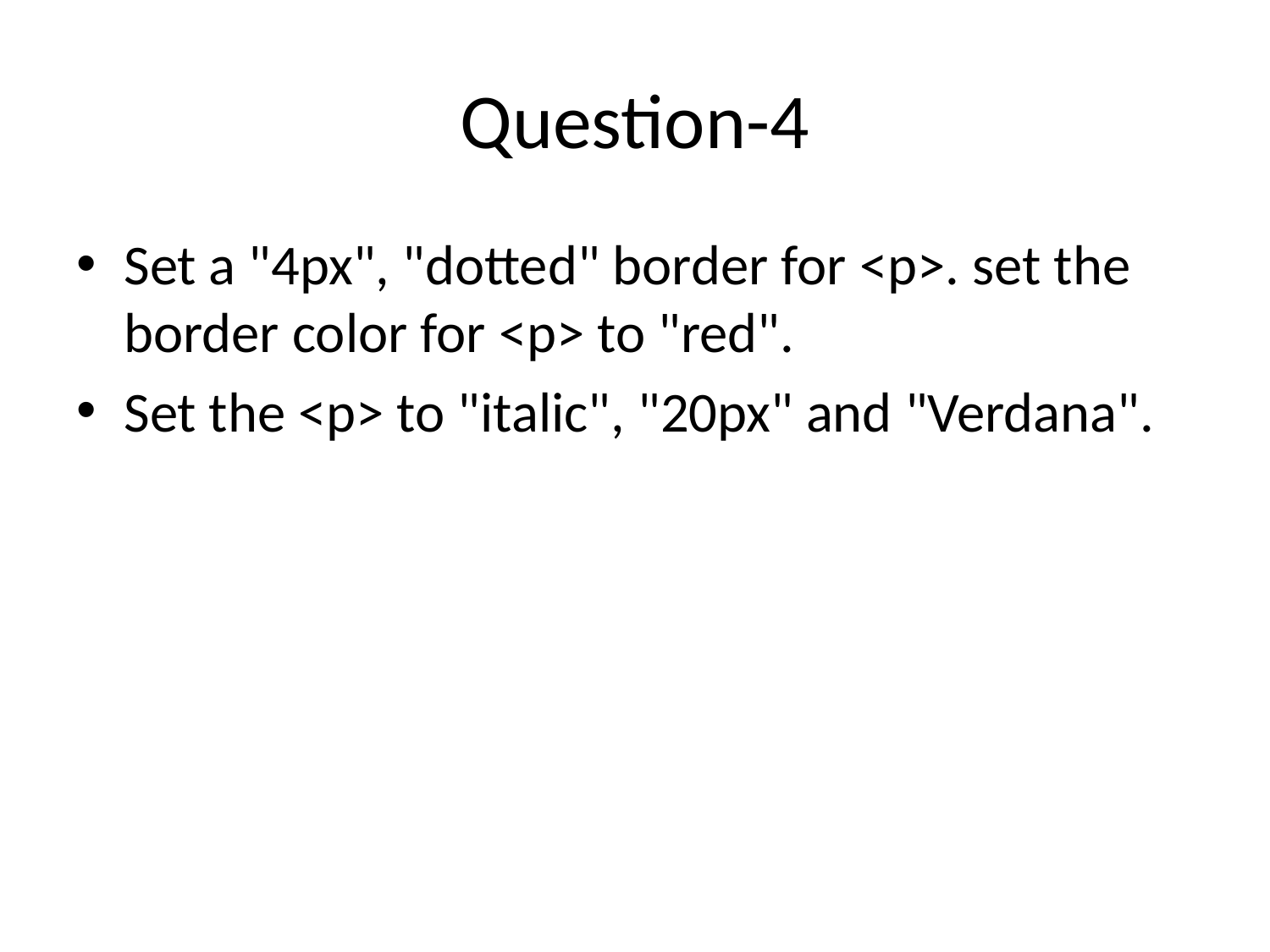

# Question-4
Set a "4px", "dotted" border for <p>. set the border color for <p> to "red".
Set the <p> to "italic", "20px" and "Verdana".